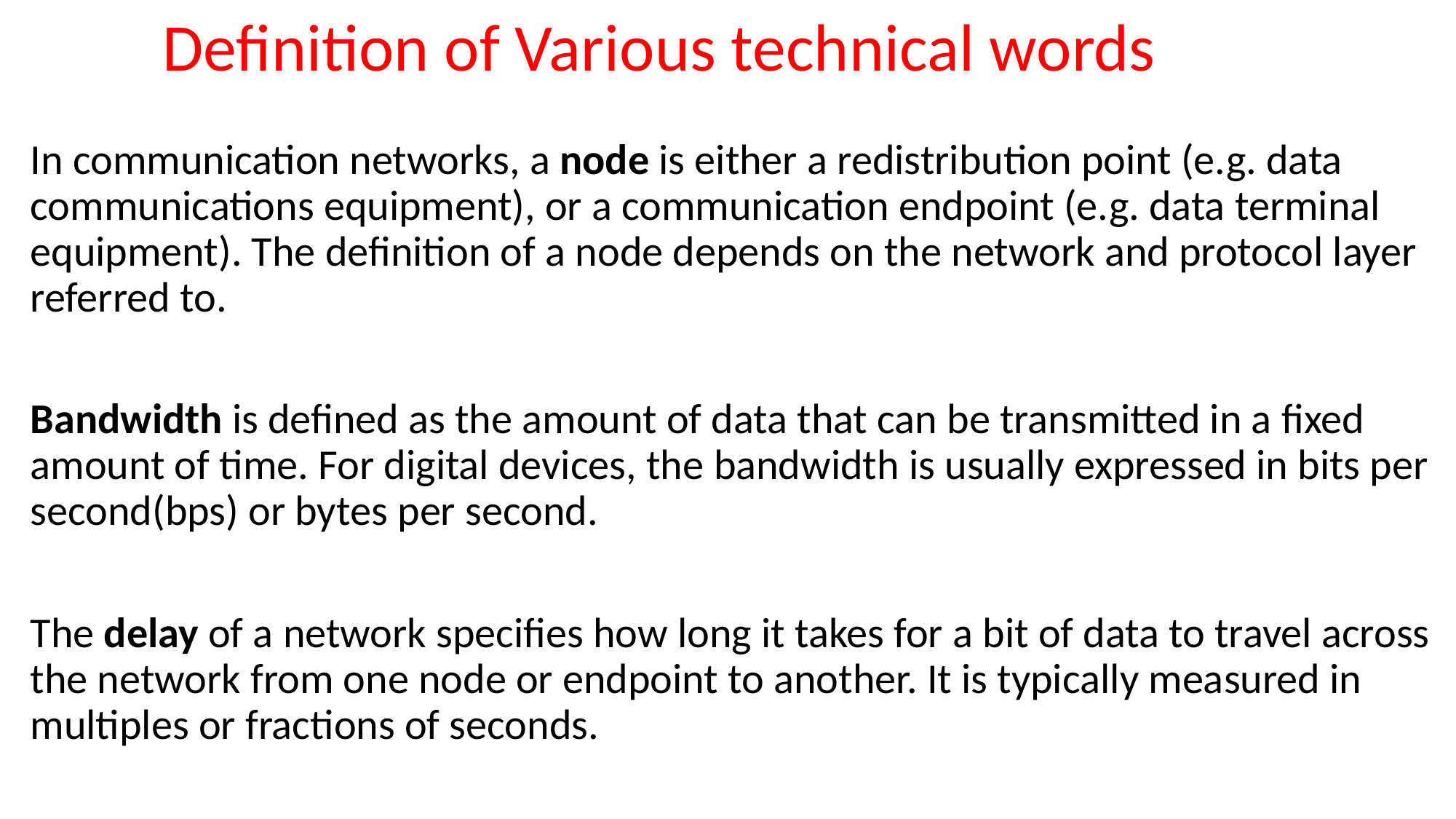

# Definition of Various technical words
In communication networks, a node is either a redistribution point (e.g. data communications equipment), or a communication endpoint (e.g. data terminal equipment). The definition of a node depends on the network and protocol layer referred to.

Bandwidth is defined as the amount of data that can be transmitted in a fixed amount of time. For digital devices, the bandwidth is usually expressed in bits per second(bps) or bytes per second.

The delay of a network specifies how long it takes for a bit of data to travel across the network from one node or endpoint to another. It is typically measured in multiples or fractions of seconds.